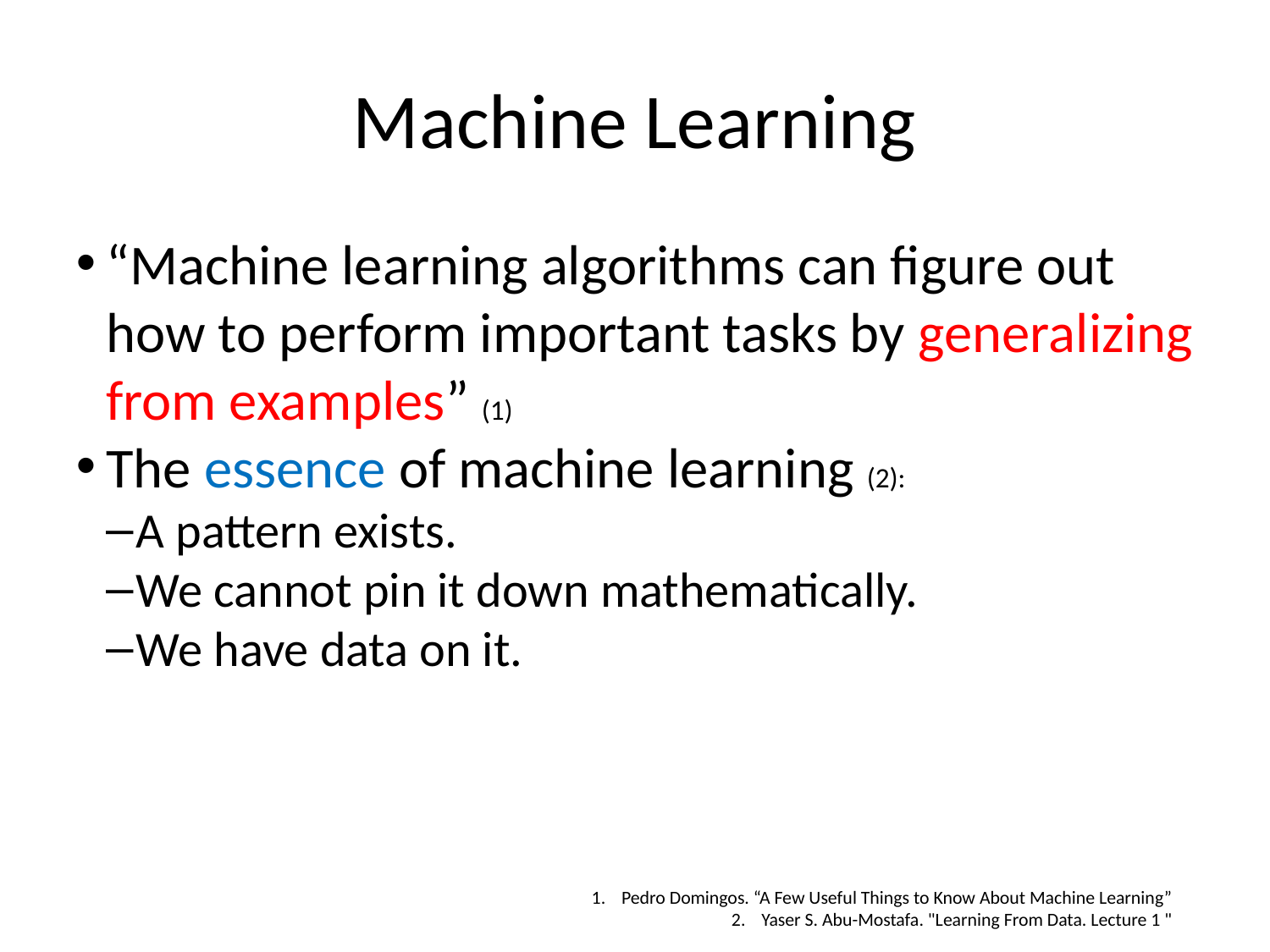

Machine Learning
“Machine learning algorithms can figure out how to perform important tasks by generalizing from examples” (1)
The essence of machine learning (2):
A pattern exists.
We cannot pin it down mathematically.
We have data on it.
Pedro Domingos. “A Few Useful Things to Know About Machine Learning”
Yaser S. Abu-Mostafa. "Learning From Data. Lecture 1 "